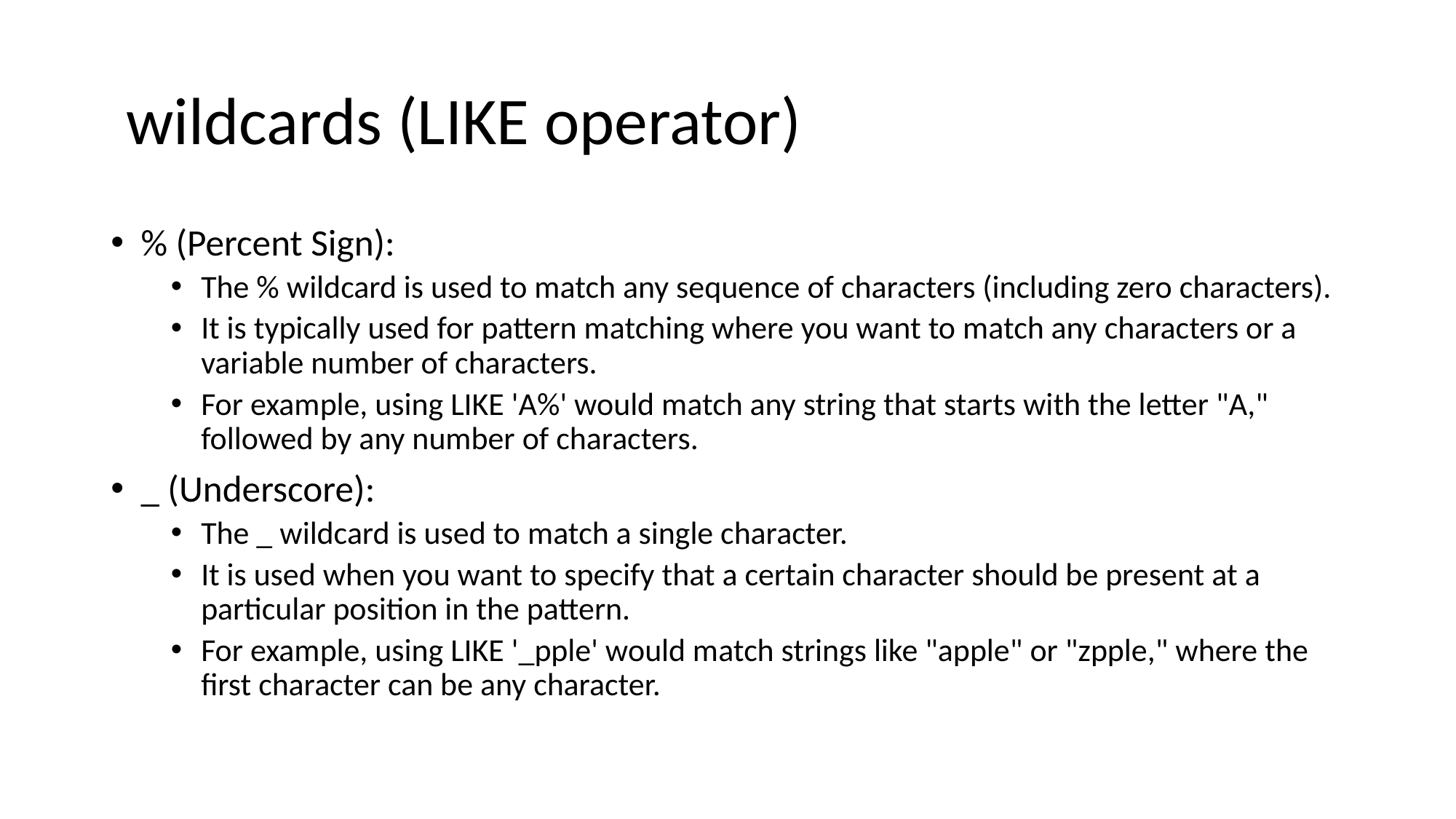

# wildcards (LIKE operator)
% (Percent Sign):
The % wildcard is used to match any sequence of characters (including zero characters).
It is typically used for pattern matching where you want to match any characters or a variable number of characters.
For example, using LIKE 'A%' would match any string that starts with the letter "A," followed by any number of characters.
_ (Underscore):
The _ wildcard is used to match a single character.
It is used when you want to specify that a certain character should be present at a particular position in the pattern.
For example, using LIKE '_pple' would match strings like "apple" or "zpple," where the first character can be any character.